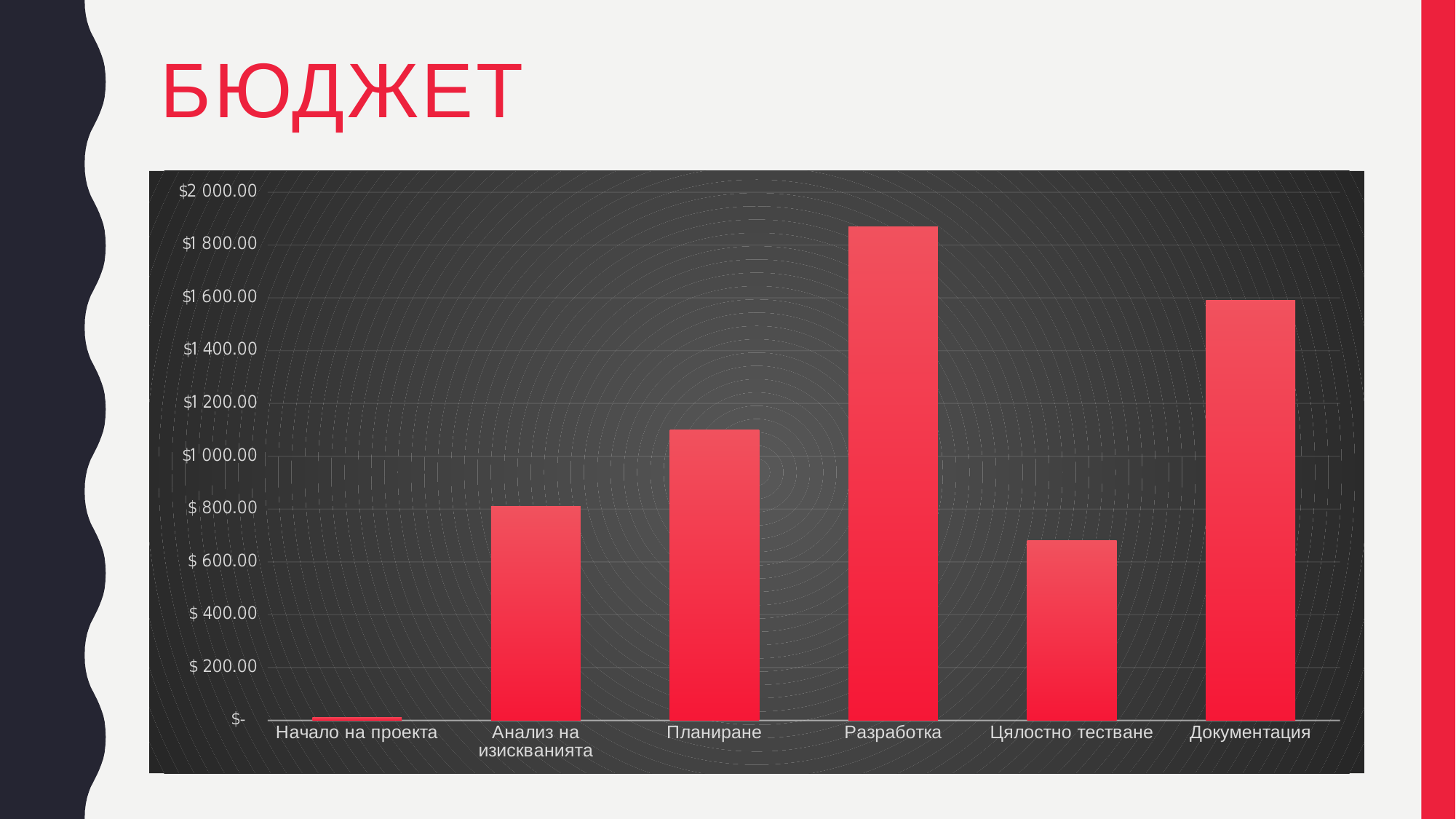

# Бюджет

### Chart

| Category | Серия 1 |
|---|---|
| Начало на проекта | 10.0 |
| Анализ на изискванията | 810.0 |
| Планиране | 1100.0 |
| Разработка | 1870.0 |
| Цялостно тестване | 680.0 |
| Документация | 1590.0 |